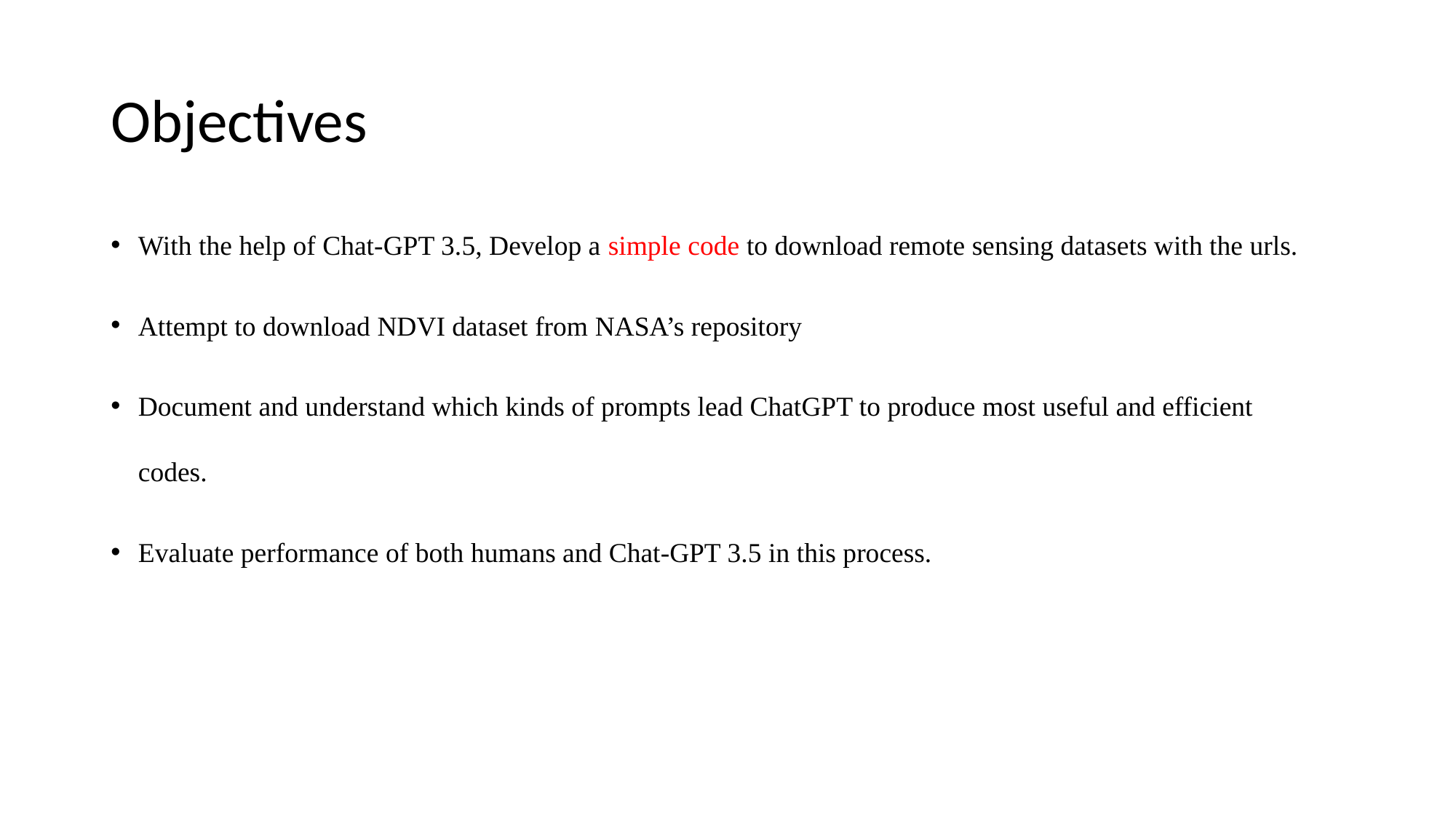

# Objectives
With the help of Chat-GPT 3.5, Develop a simple code to download remote sensing datasets with the urls.
Attempt to download NDVI dataset from NASA’s repository
Document and understand which kinds of prompts lead ChatGPT to produce most useful and efficient codes.
Evaluate performance of both humans and Chat-GPT 3.5 in this process.